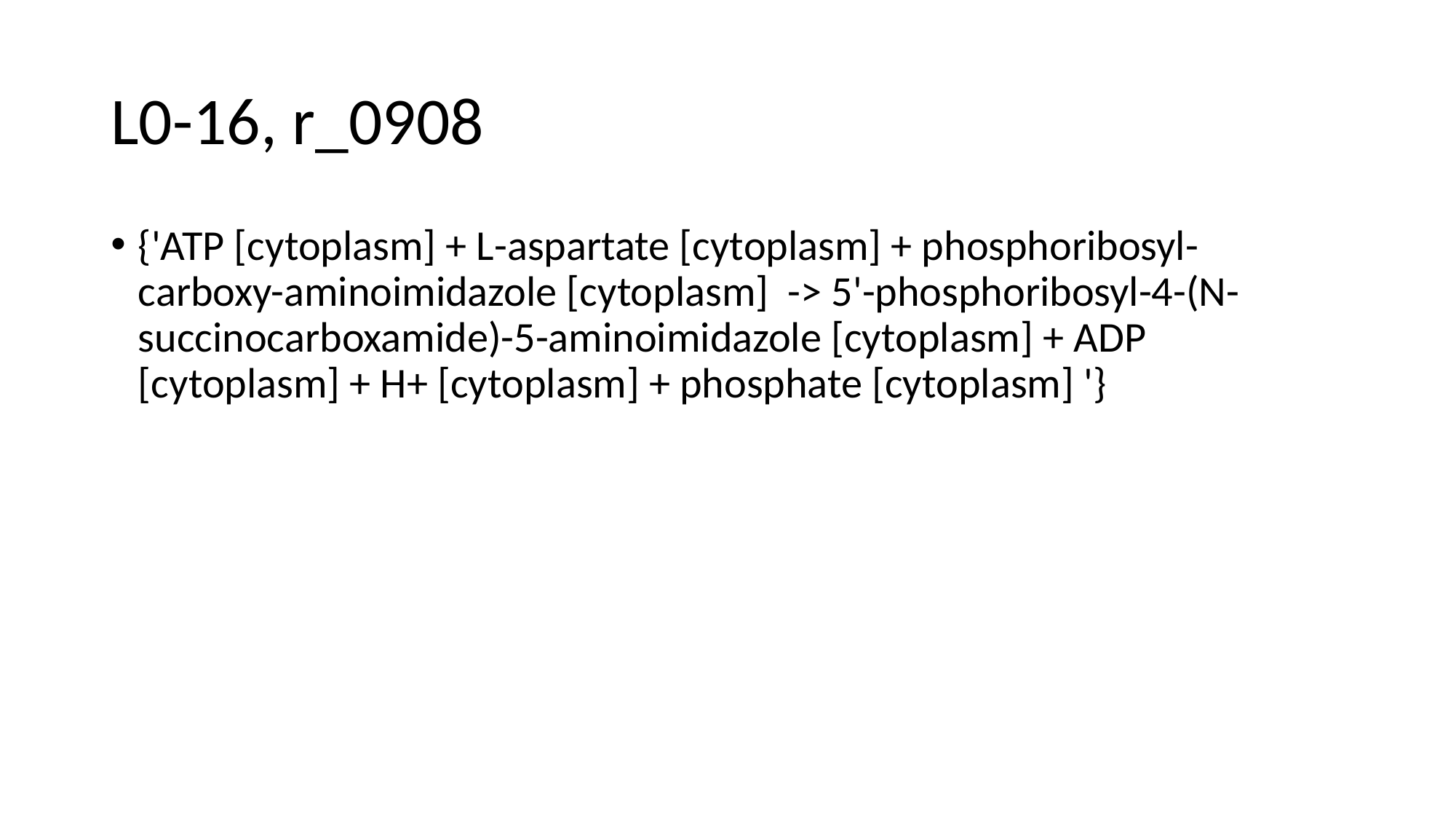

# L0-16, r_0908
{'ATP [cytoplasm] + L-aspartate [cytoplasm] + phosphoribosyl-carboxy-aminoimidazole [cytoplasm]  -> 5'-phosphoribosyl-4-(N-succinocarboxamide)-5-aminoimidazole [cytoplasm] + ADP [cytoplasm] + H+ [cytoplasm] + phosphate [cytoplasm] '}